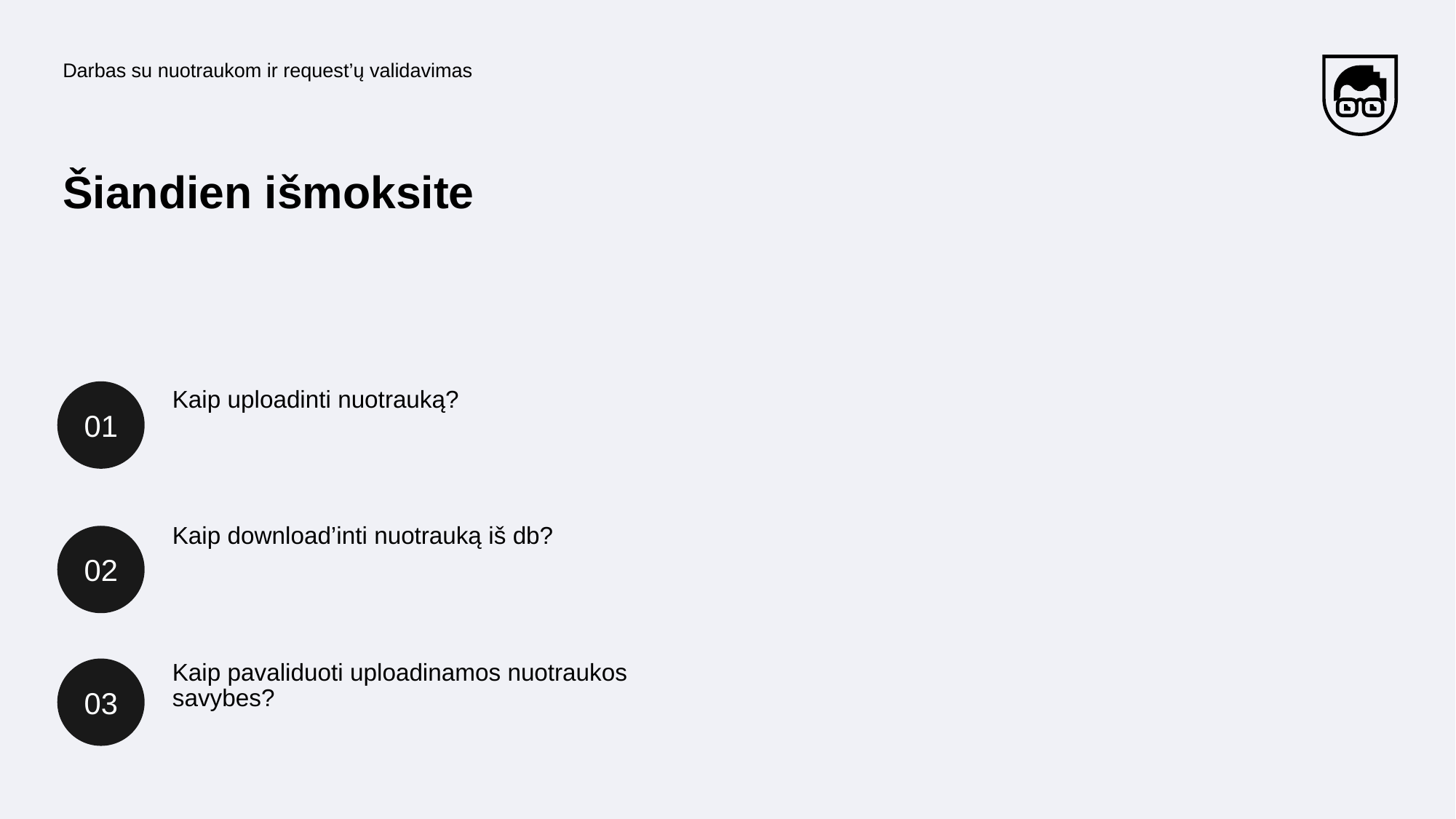

Darbas su nuotraukom ir request’ų validavimas
# Šiandien išmoksite

01
Kaip uploadinti nuotrauką?
Kaip download’inti nuotrauką iš db?

02
Kaip pavaliduoti uploadinamos nuotraukos savybes?

03